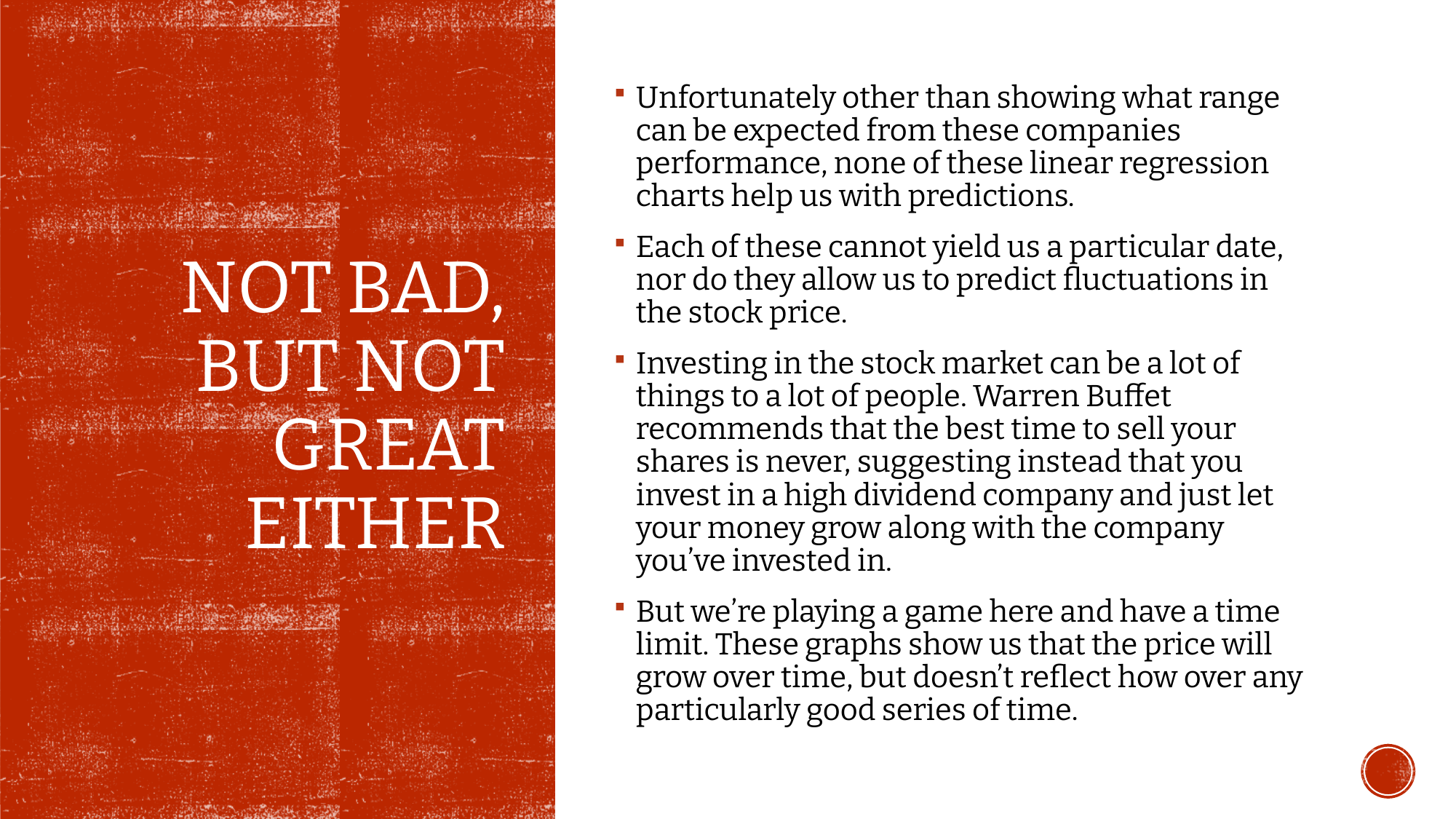

Unfortunately other than showing what range can be expected from these companies performance, none of these linear regression charts help us with predictions.
Each of these cannot yield us a particular date, nor do they allow us to predict fluctuations in the stock price.
Investing in the stock market can be a lot of things to a lot of people. Warren Buffet recommends that the best time to sell your shares is never, suggesting instead that you invest in a high dividend company and just let your money grow along with the company you’ve invested in.
But we’re playing a game here and have a time limit. These graphs show us that the price will grow over time, but doesn’t reflect how over any particularly good series of time.
# Not bad, but not great either